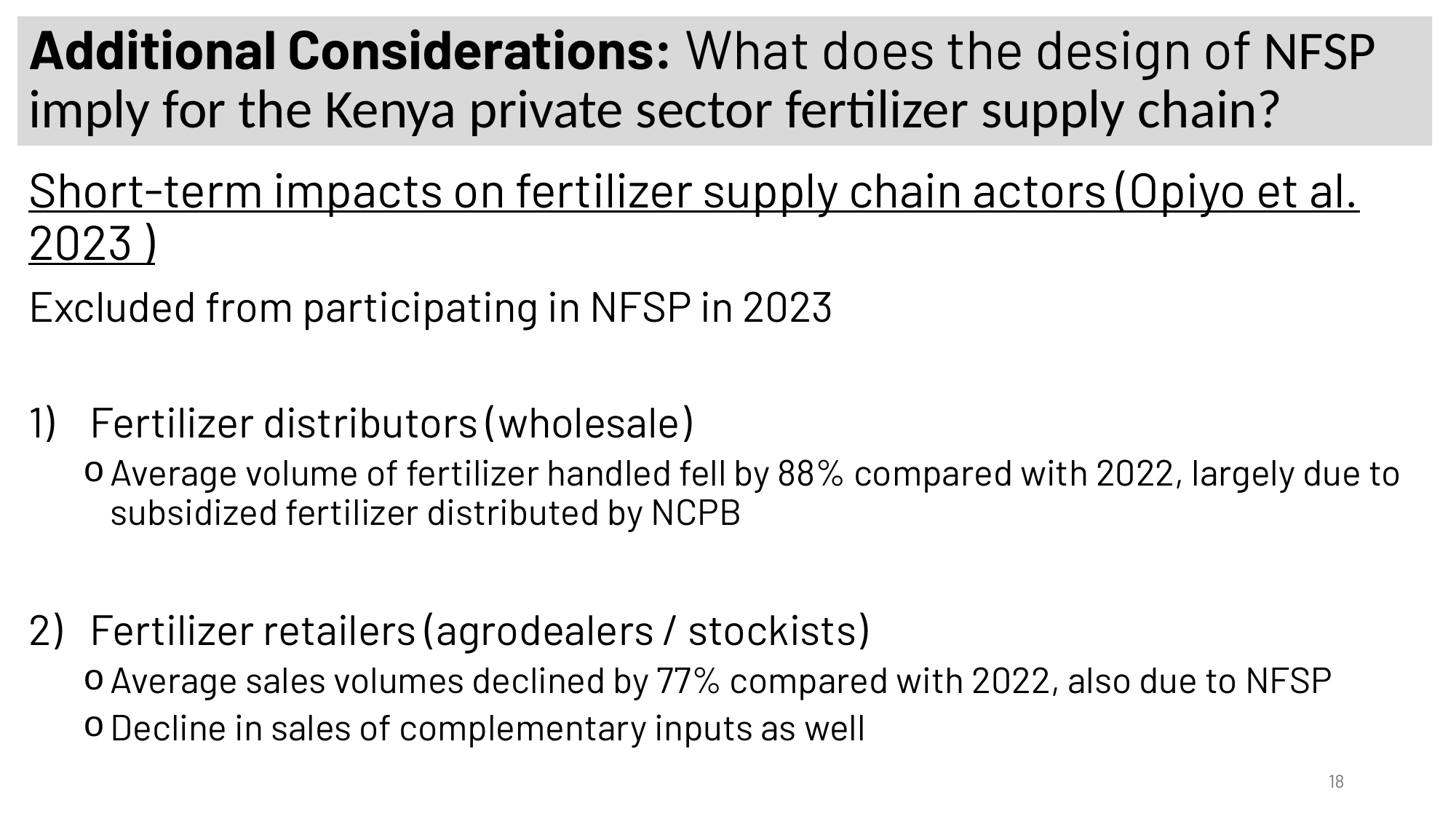

# Additional Considerations: What does the design of NFSP imply for the Kenya private sector fertilizer supply chain?
Short-term impacts on fertilizer supply chain actors (Opiyo et al. 2023 )
Excluded from participating in NFSP in 2023

Fertilizer distributors (wholesale)
Average volume of fertilizer handled fell by 88% compared with 2022, largely due to subsidized fertilizer distributed by NCPB

Fertilizer retailers (agrodealers / stockists)
Average sales volumes declined by 77% compared with 2022, also due to NFSP
Decline in sales of complementary inputs as well

18